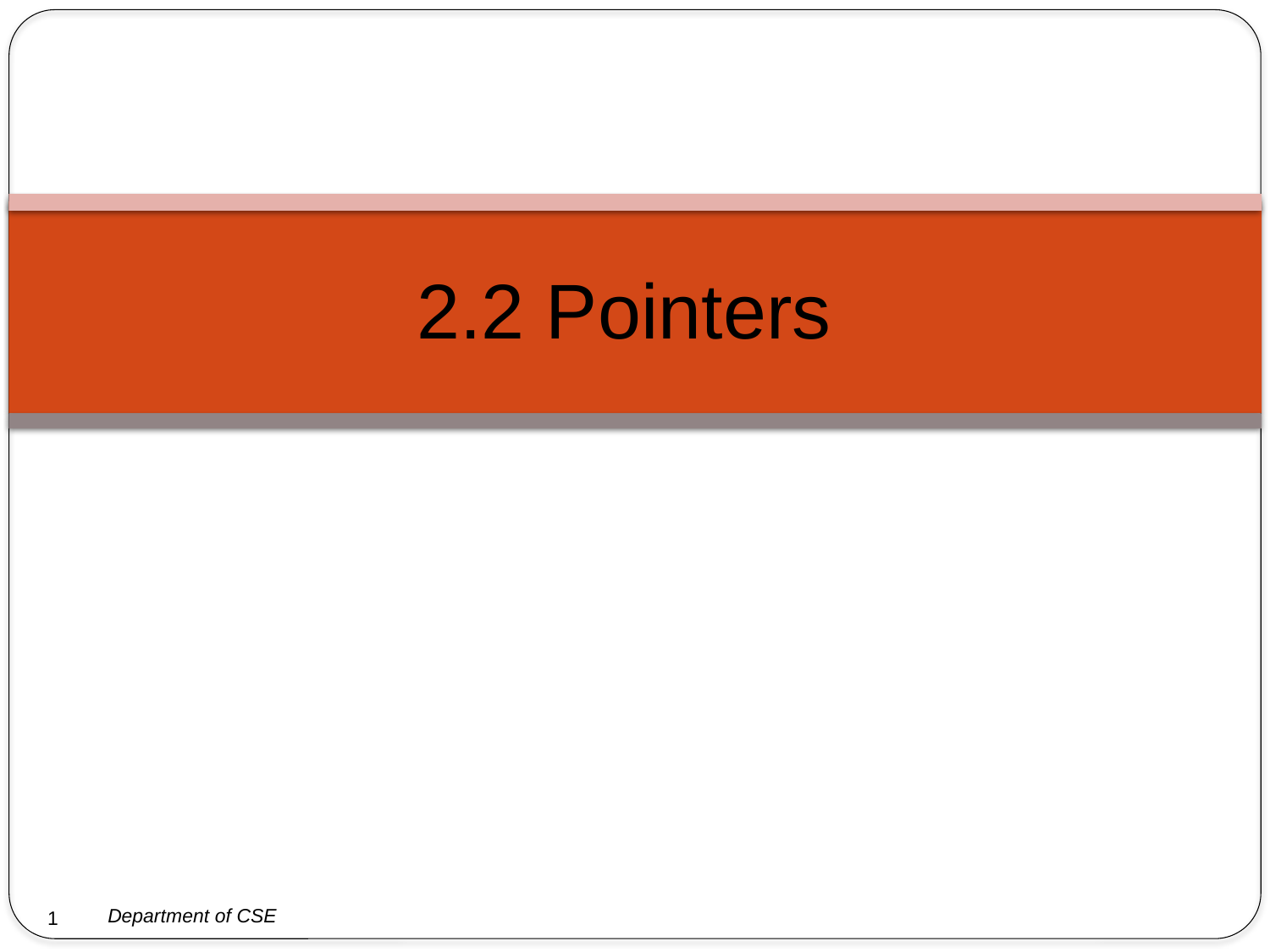

# 2.2 Pointers
1
Department of CSE